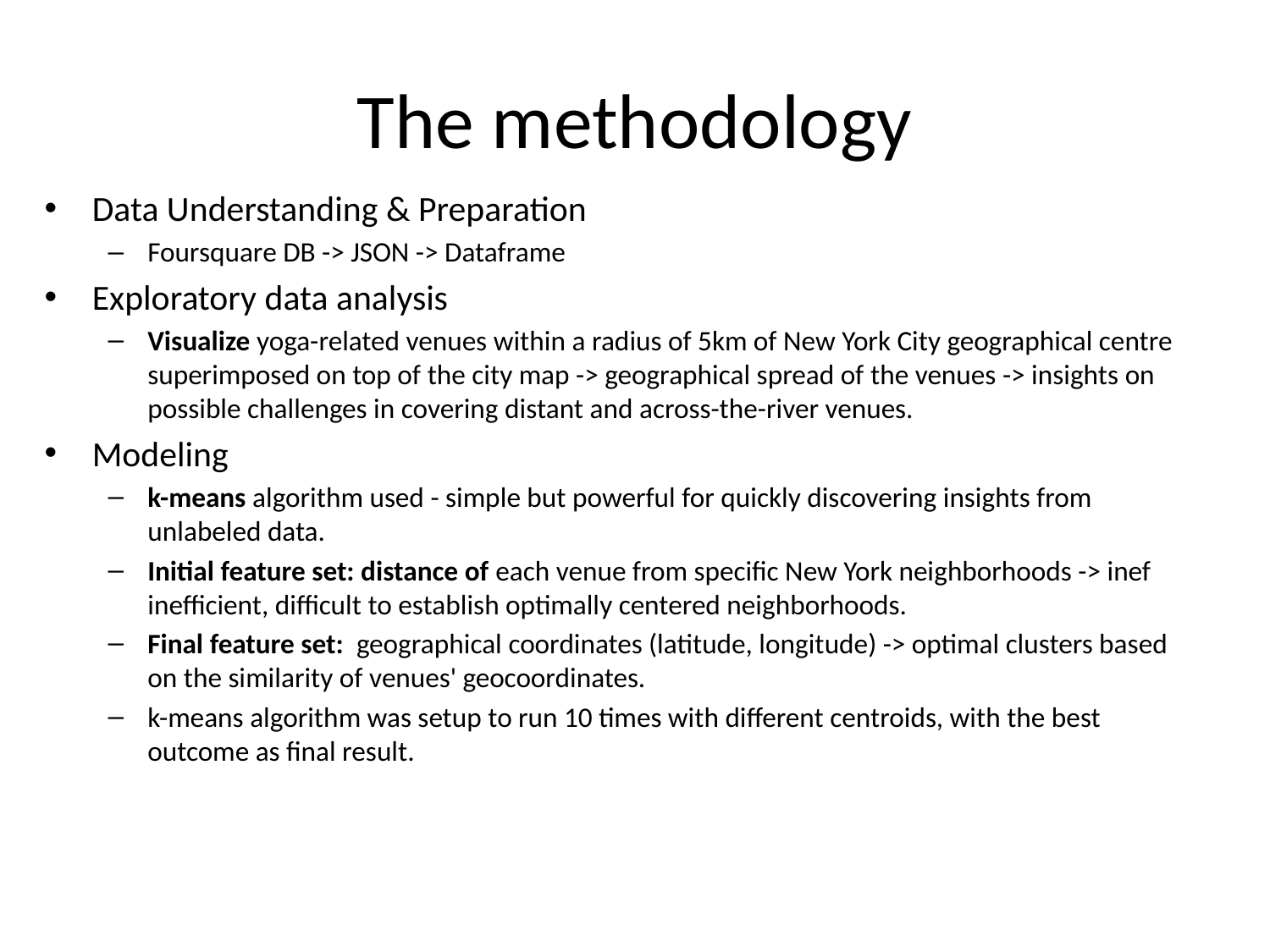

# The methodology
Data Understanding & Preparation
Foursquare DB -> JSON -> Dataframe
Exploratory data analysis
Visualize yoga-related venues within a radius of 5km of New York City geographical centre superimposed on top of the city map -> geographical spread of the venues -> insights on possible challenges in covering distant and across-the-river venues.
Modeling
k-means algorithm used - simple but powerful for quickly discovering insights from unlabeled data.
Initial feature set: distance of each venue from specific New York neighborhoods -> inef inefficient, difficult to establish optimally centered neighborhoods.
Final feature set:  geographical coordinates (latitude, longitude) -> optimal clusters based on the similarity of venues' geocoordinates.
k-means algorithm was setup to run 10 times with different centroids, with the best outcome as final result.